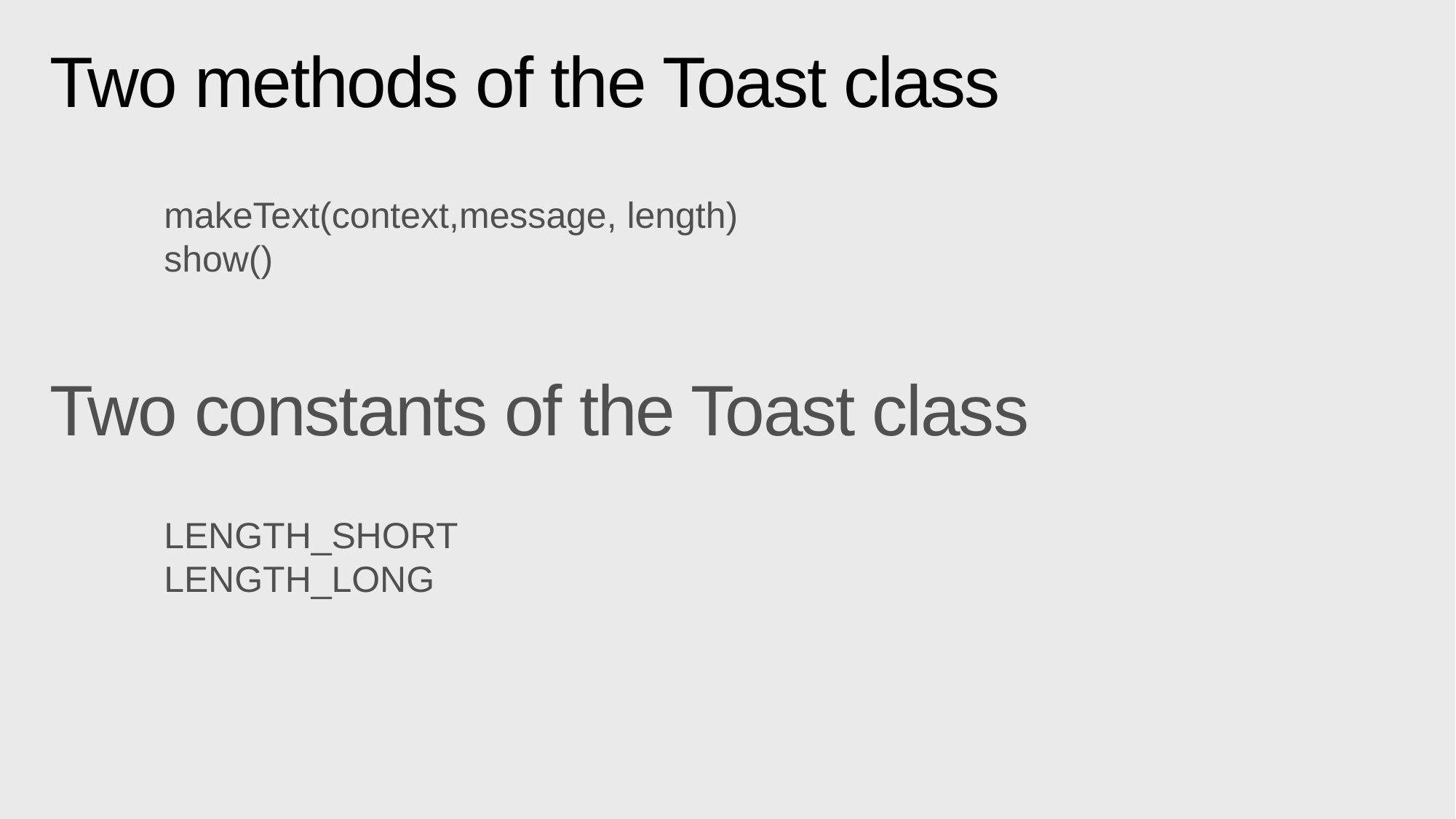

# Two methods of the Toast class
makeText(context,message, length)
show()
Two constants of the Toast class
LENGTH_SHORT
LENGTH_LONG